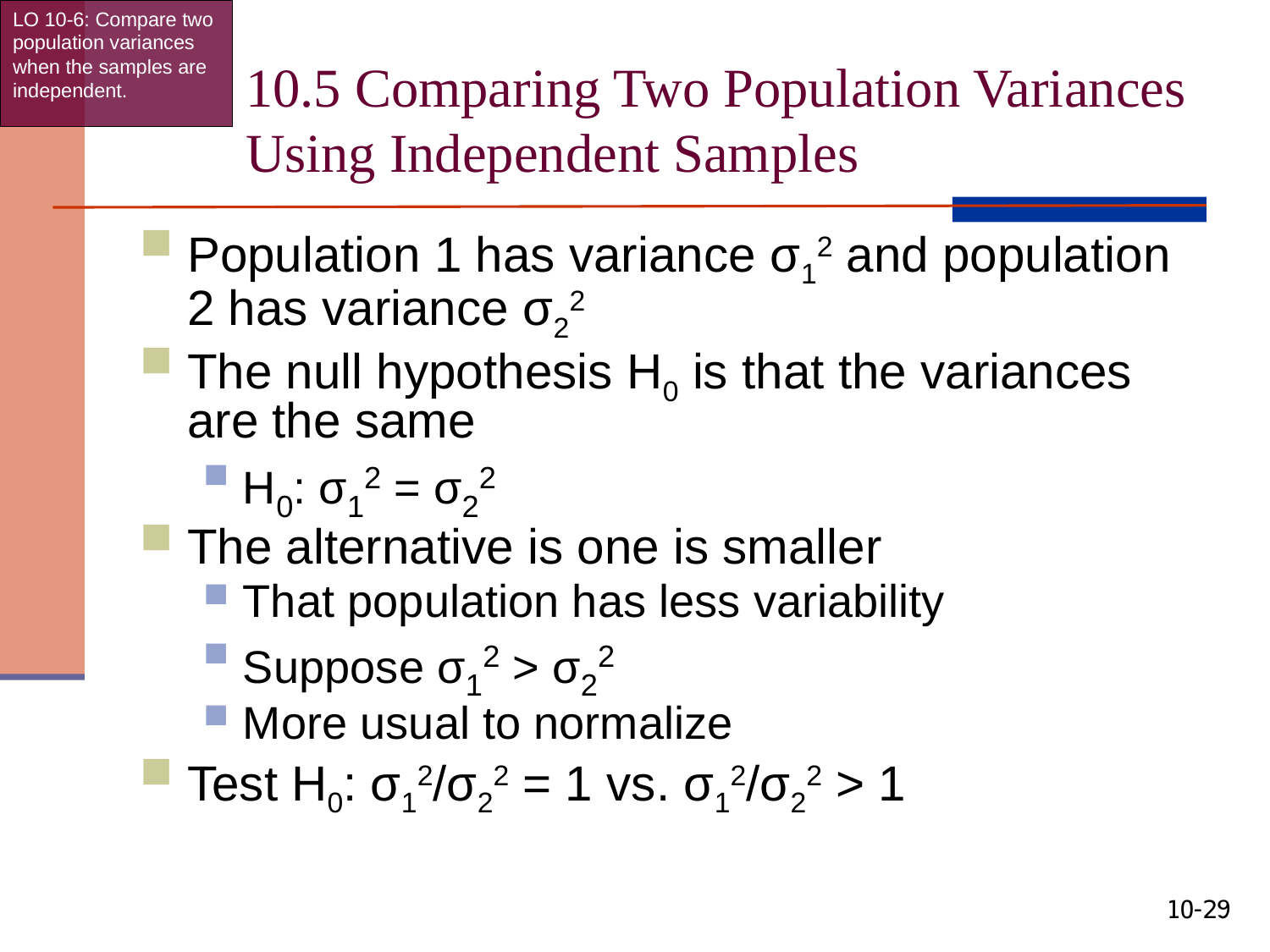

LO 10-6: Compare two population variances when the samples are independent.
# 10.5 Comparing Two Population Variances Using Independent Samples
Population 1 has variance σ12 and population 2 has variance σ22
The null hypothesis H0 is that the variances are the same
H0: σ12 = σ22
The alternative is one is smaller
That population has less variability
Suppose σ12 > σ22
More usual to normalize
Test H0: σ12/σ22 = 1 vs. σ12/σ22 > 1
10-29